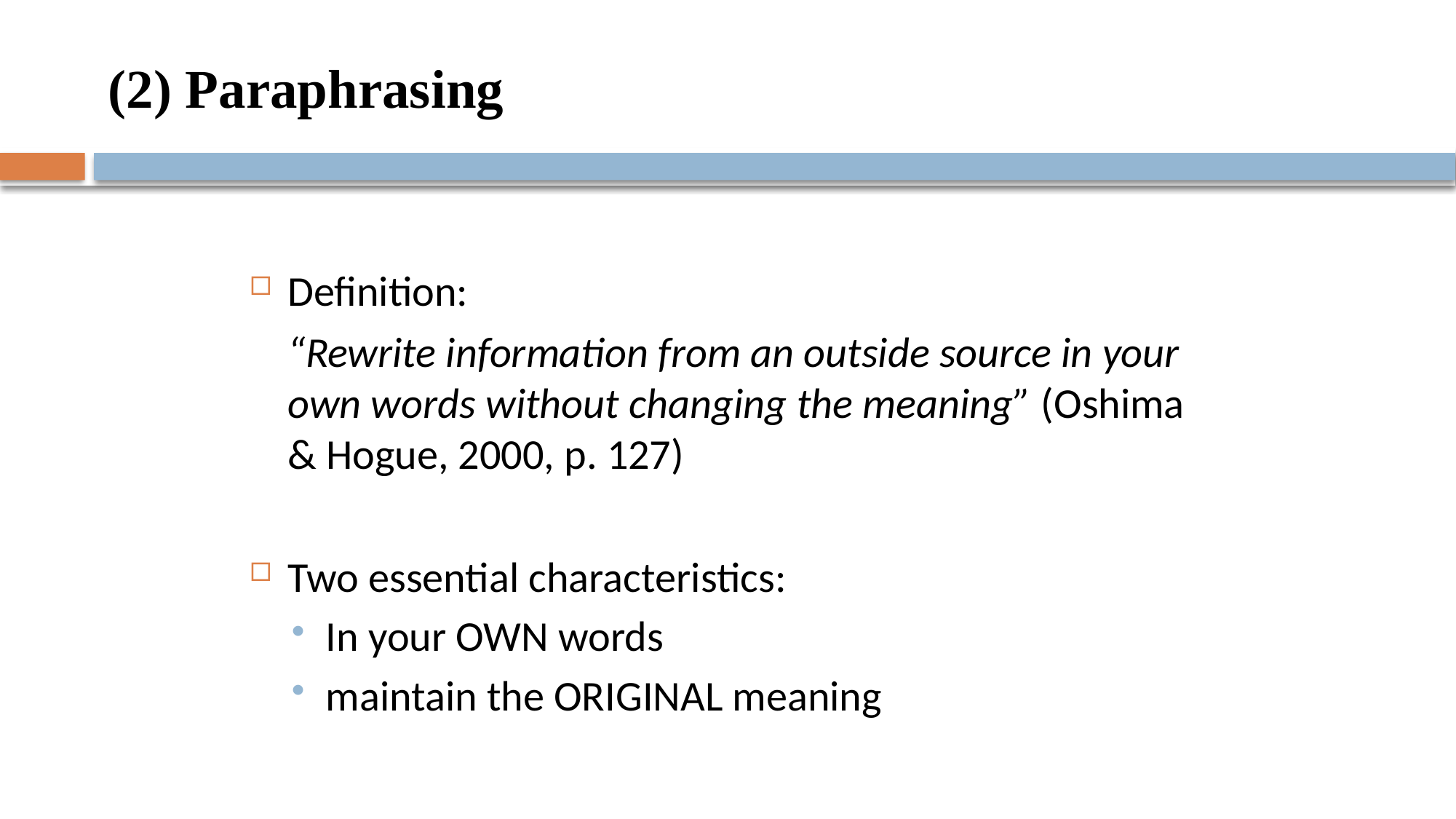

# (2) Paraphrasing
9

Definition:
	“Rewrite information from an outside source in your own words without changing the meaning” (Oshima & Hogue, 2000, p. 127)

Two essential characteristics:
In your OWN words
maintain the ORIGINAL meaning